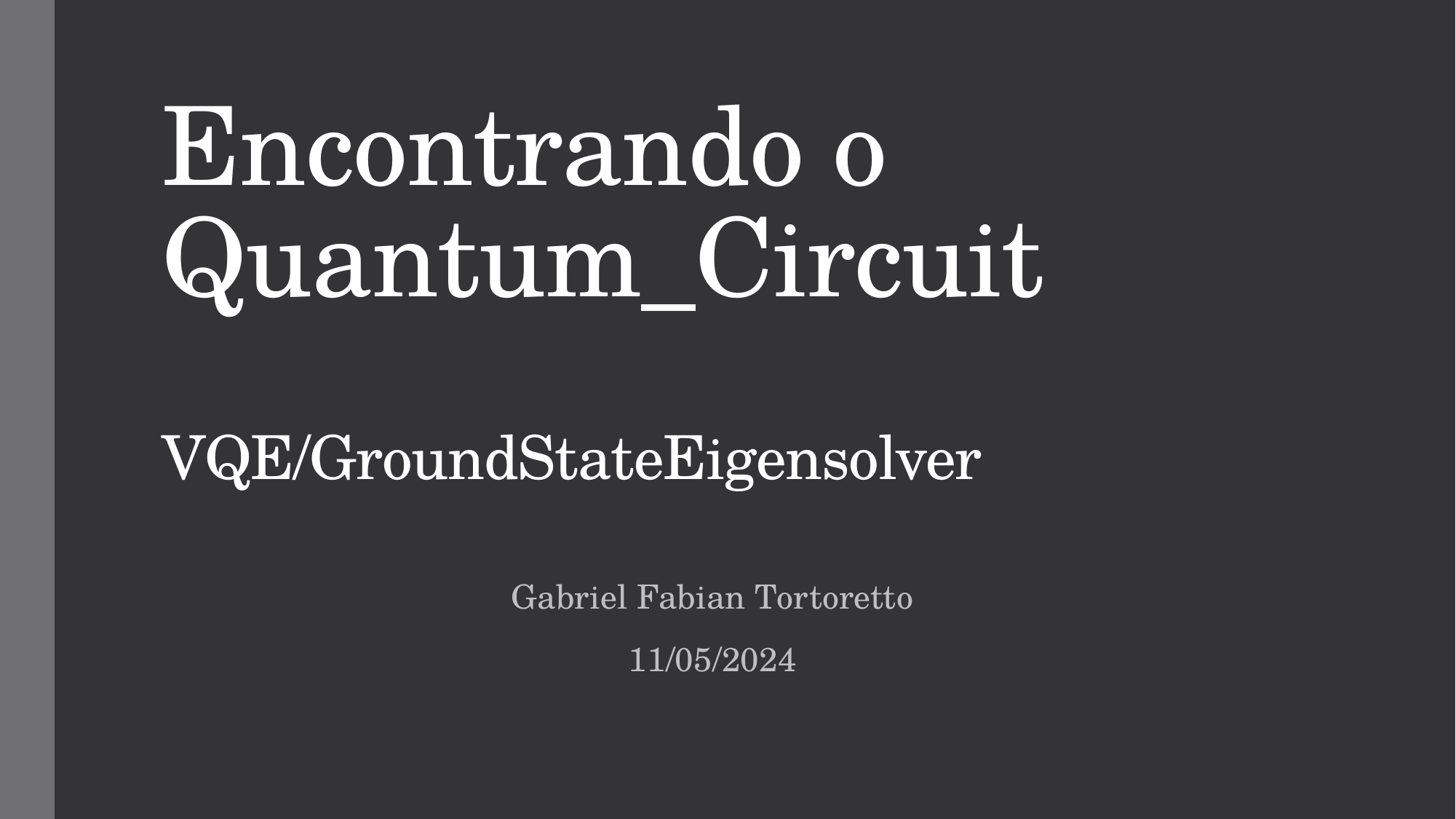

# Encontrando o Quantum_Circuit VQE/GroundStateEigensolver
Gabriel Fabian Tortoretto
11/05/2024